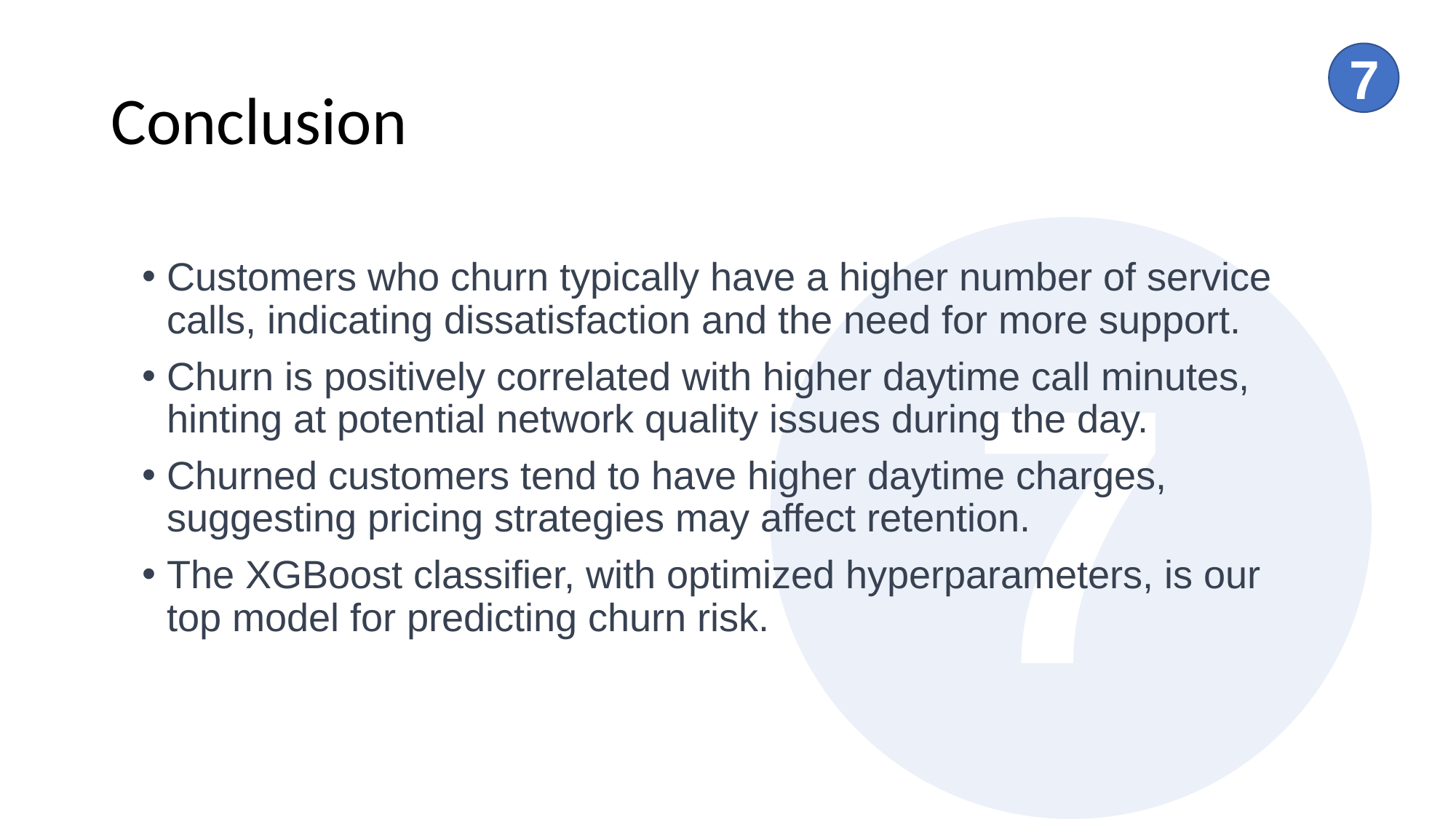

7
# Conclusion
7
Customers who churn typically have a higher number of service calls, indicating dissatisfaction and the need for more support.
Churn is positively correlated with higher daytime call minutes, hinting at potential network quality issues during the day.
Churned customers tend to have higher daytime charges, suggesting pricing strategies may affect retention.
The XGBoost classifier, with optimized hyperparameters, is our top model for predicting churn risk.